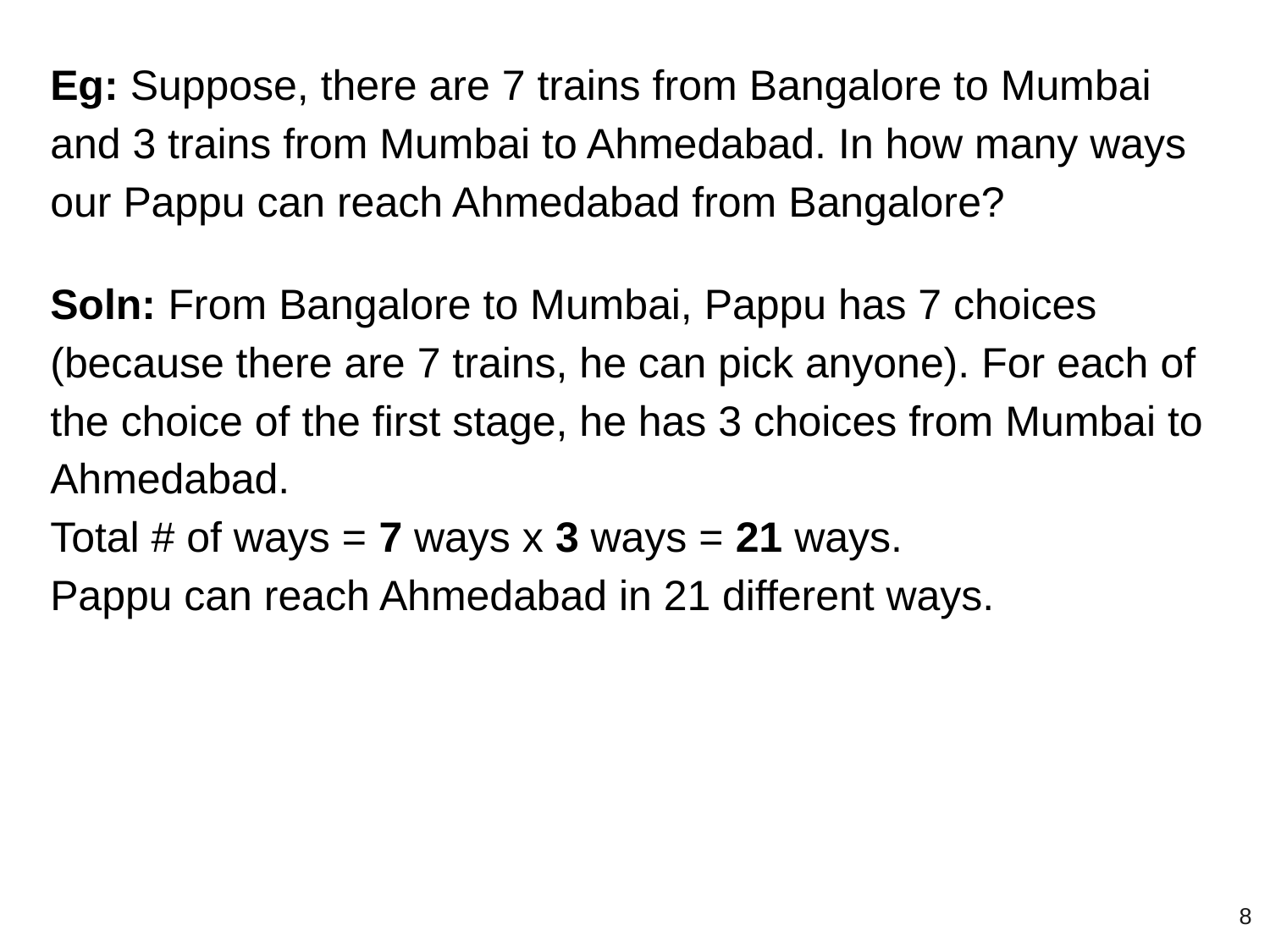

Eg: Suppose, there are 7 trains from Bangalore to Mumbai and 3 trains from Mumbai to Ahmedabad. In how many ways our Pappu can reach Ahmedabad from Bangalore?

Soln: From Bangalore to Mumbai, Pappu has 7 choices (because there are 7 trains, he can pick anyone). For each of the choice of the first stage, he has 3 choices from Mumbai to Ahmedabad.
Total # of ways = 7 ways x 3 ways = 21 ways.
Pappu can reach Ahmedabad in 21 different ways.
8